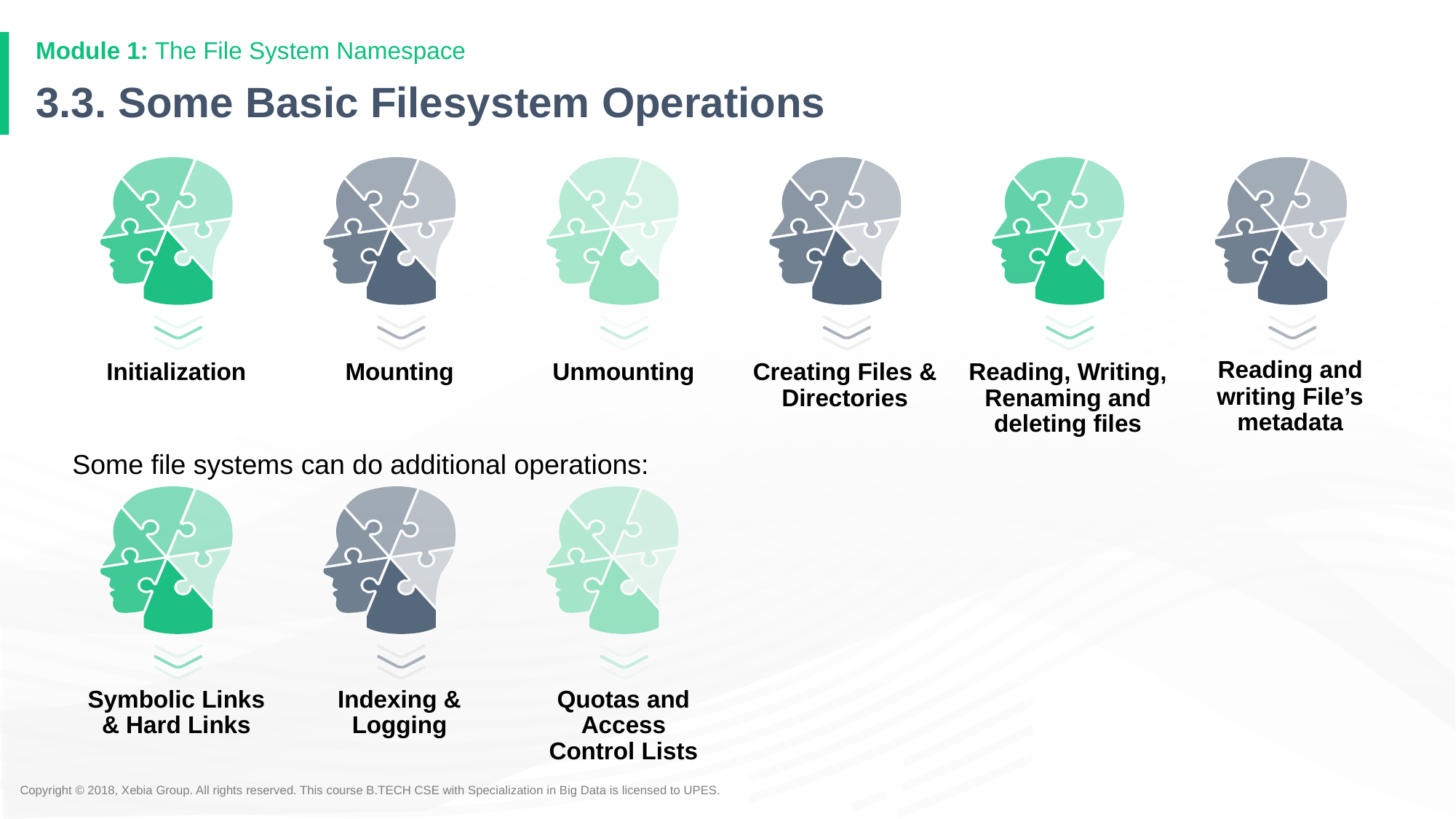

Module 1: The File System Namespace
# 3.3. Some Basic Filesystem Operations

Some file systems can do additional operations:

Reading and writing File’s metadata
Initialization
Mounting
Unmounting
Creating Files & Directories
Reading, Writing, Renaming and deleting files

Symbolic Links & Hard Links
Indexing & Logging
Quotas and Access Control Lists